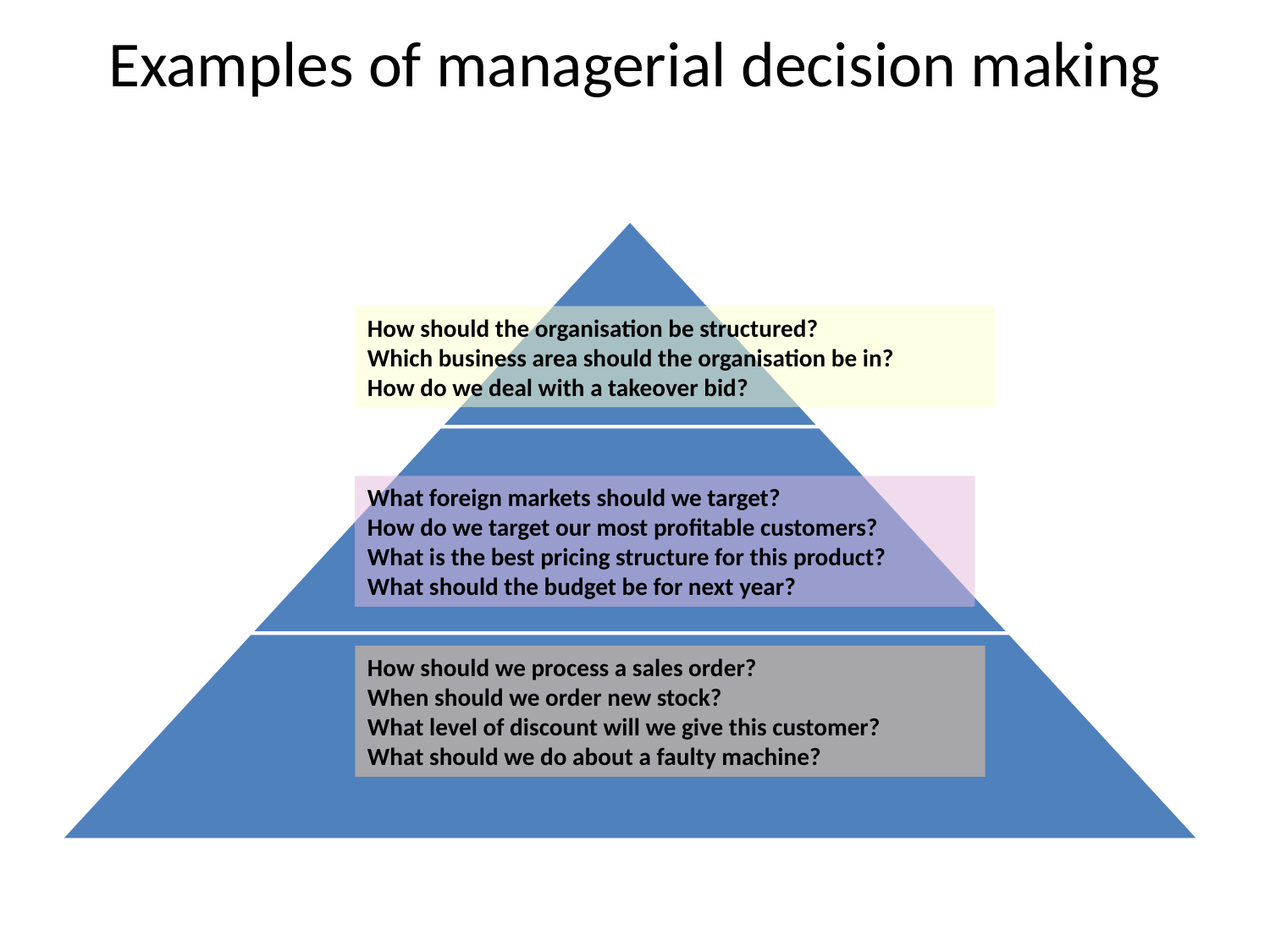

# Examples of managerial decision making

How should the organisation be structured?
Which business area should the organisation be in?
How do we deal with a takeover bid?
What foreign markets should we target?
How do we target our most profitable customers?
What is the best pricing structure for this product?
What should the budget be for next year?
How should we process a sales order?
When should we order new stock?
What level of discount will we give this customer?
What should we do about a faulty machine?